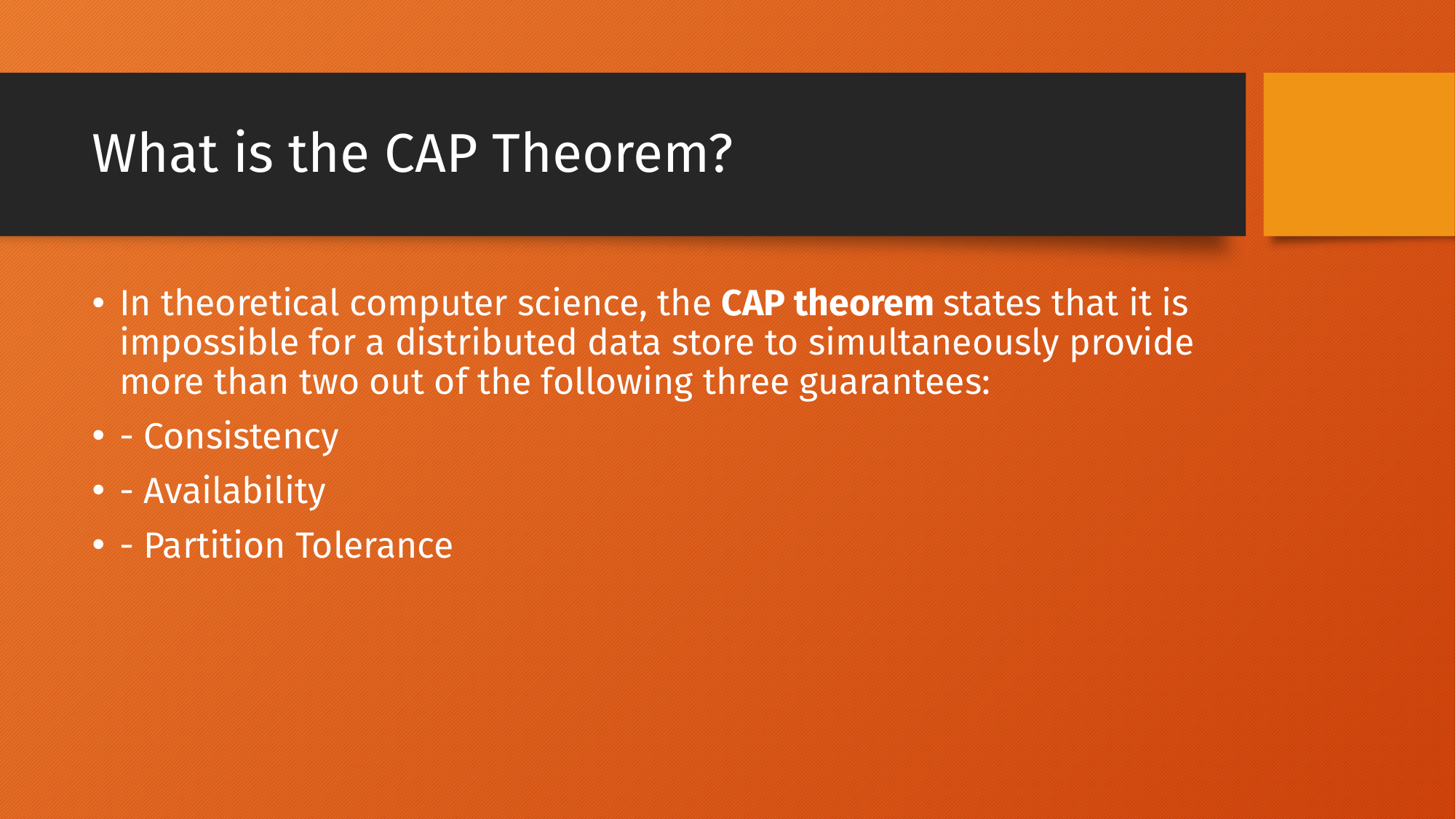

# What is the CAP Theorem?
In theoretical computer science, the CAP theorem states that it is impossible for a distributed data store to simultaneously provide more than two out of the following three guarantees:
- Consistency
- Availability
- Partition Tolerance